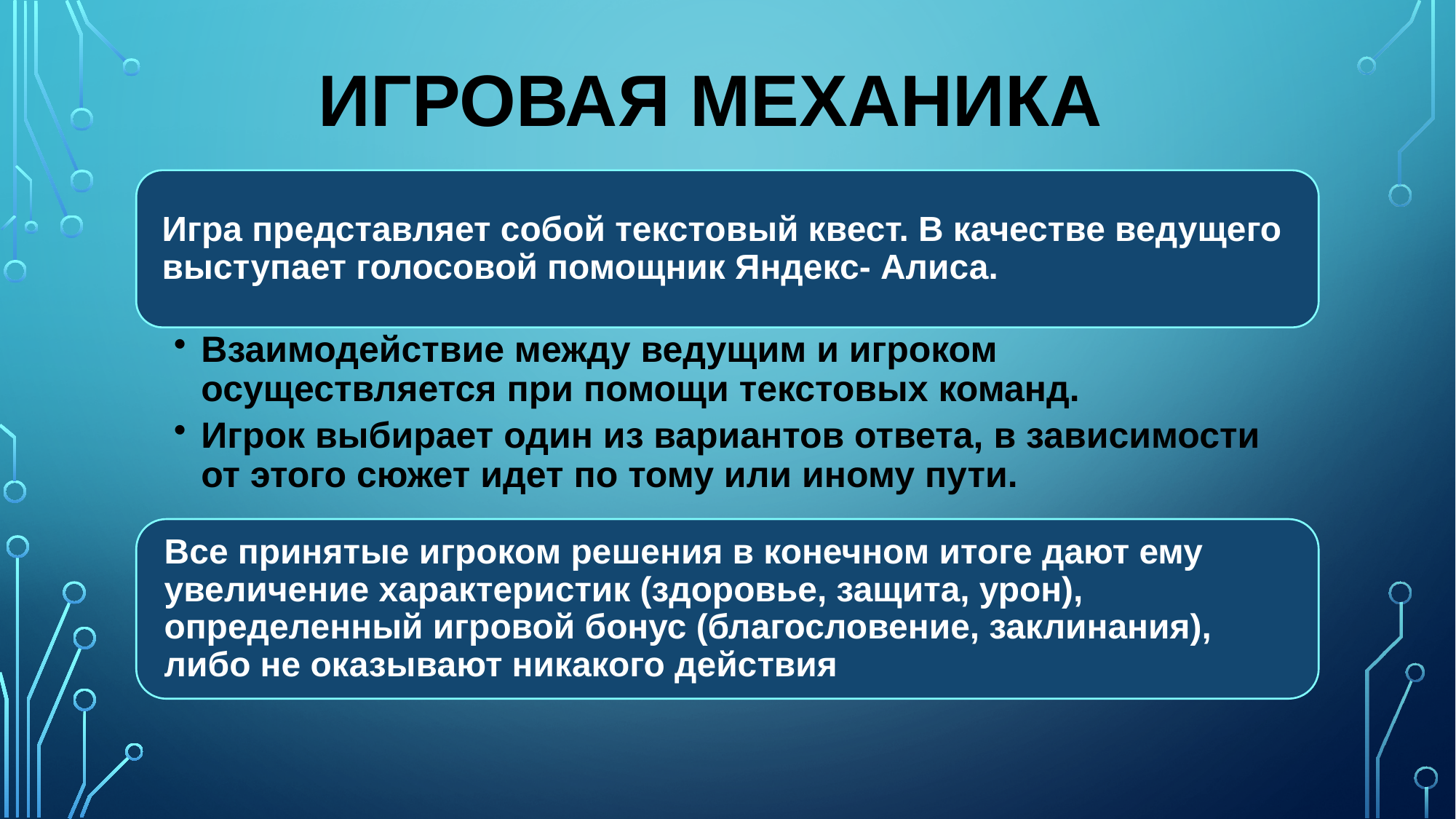

# Игровая механика
Игра представляет собой текстовый квест. В качестве ведущего выступает голосовой помощник Яндекс- Алиса.
Взаимодействие между ведущим и игроком осуществляется при помощи текстовых команд.
Игрок выбирает один из вариантов ответа, в зависимости от этого сюжет идет по тому или иному пути.
Все принятые игроком решения в конечном итоге дают ему увеличение характеристик (здоровье, защита, урон), определенный игровой бонус (благословение, заклинания), либо не оказывают никакого действия